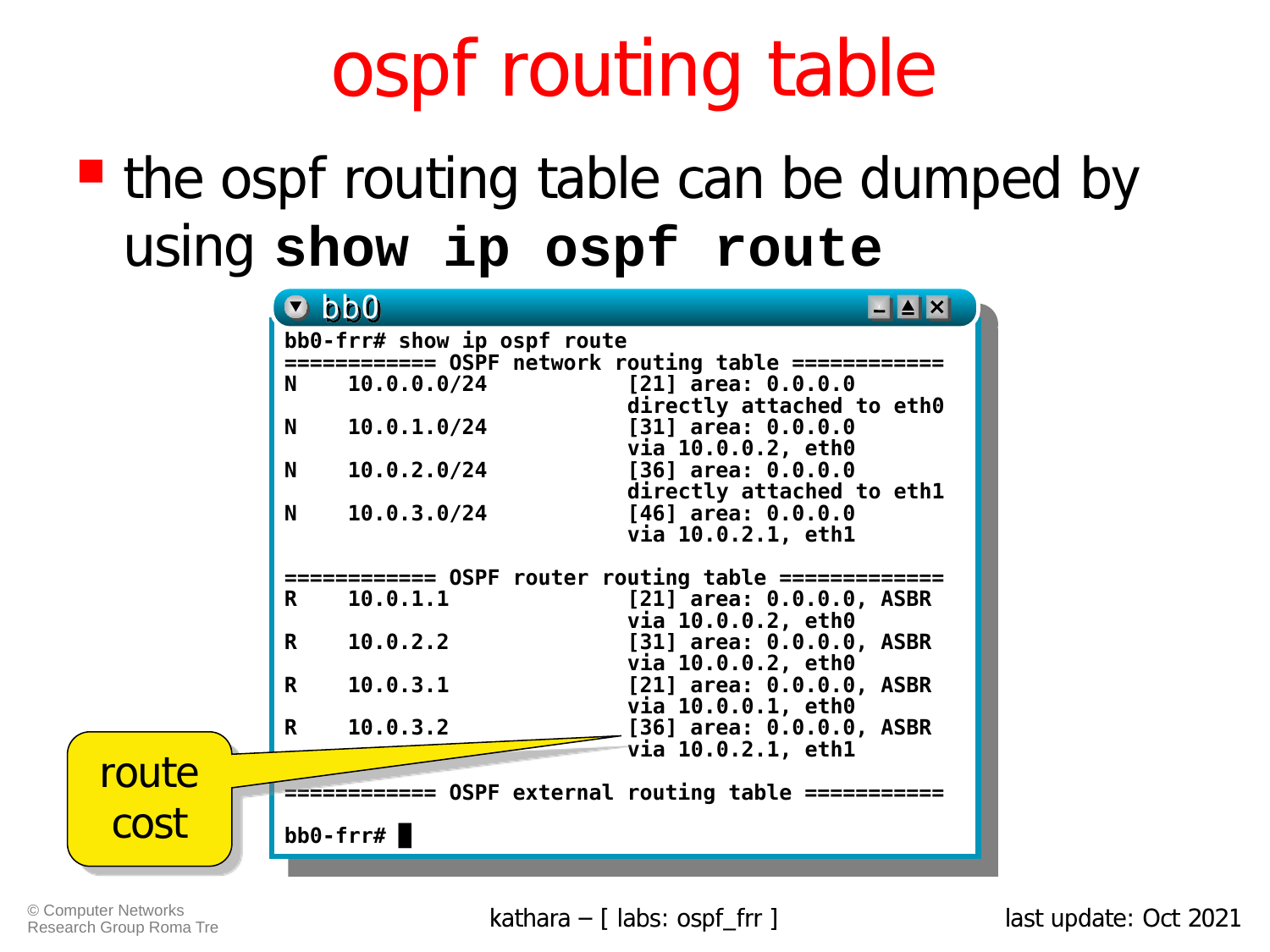

# ospf routing table
the ospf routing table can be dumped by using show ip ospf route

bb0

bb0-frr# show ip ospf route
============ OSPF network routing table ============
N    10.0.0.0/24           [21] area: 0.0.0.0
                           directly attached to eth0
N    10.0.1.0/24           [31] area: 0.0.0.0
                           via 10.0.0.2, eth0
N    10.0.2.0/24           [36] area: 0.0.0.0
                           directly attached to eth1
N    10.0.3.0/24           [46] area: 0.0.0.0
                           via 10.0.2.1, eth1

============ OSPF router routing table =============
R    10.0.1.1              [21] area: 0.0.0.0, ASBR
                           via 10.0.0.2, eth0
R    10.0.2.2              [31] area: 0.0.0.0, ASBR
                           via 10.0.0.2, eth0
R    10.0.3.1              [21] area: 0.0.0.0, ASBR
                           via 10.0.0.1, eth0
R    10.0.3.2              [36] area: 0.0.0.0, ASBR
                           via 10.0.2.1, eth1

============ OSPF external routing table ===========

bb0-frr# █

route cost
kathara – [ labs: ospf_frr ]
last update: Oct 2021